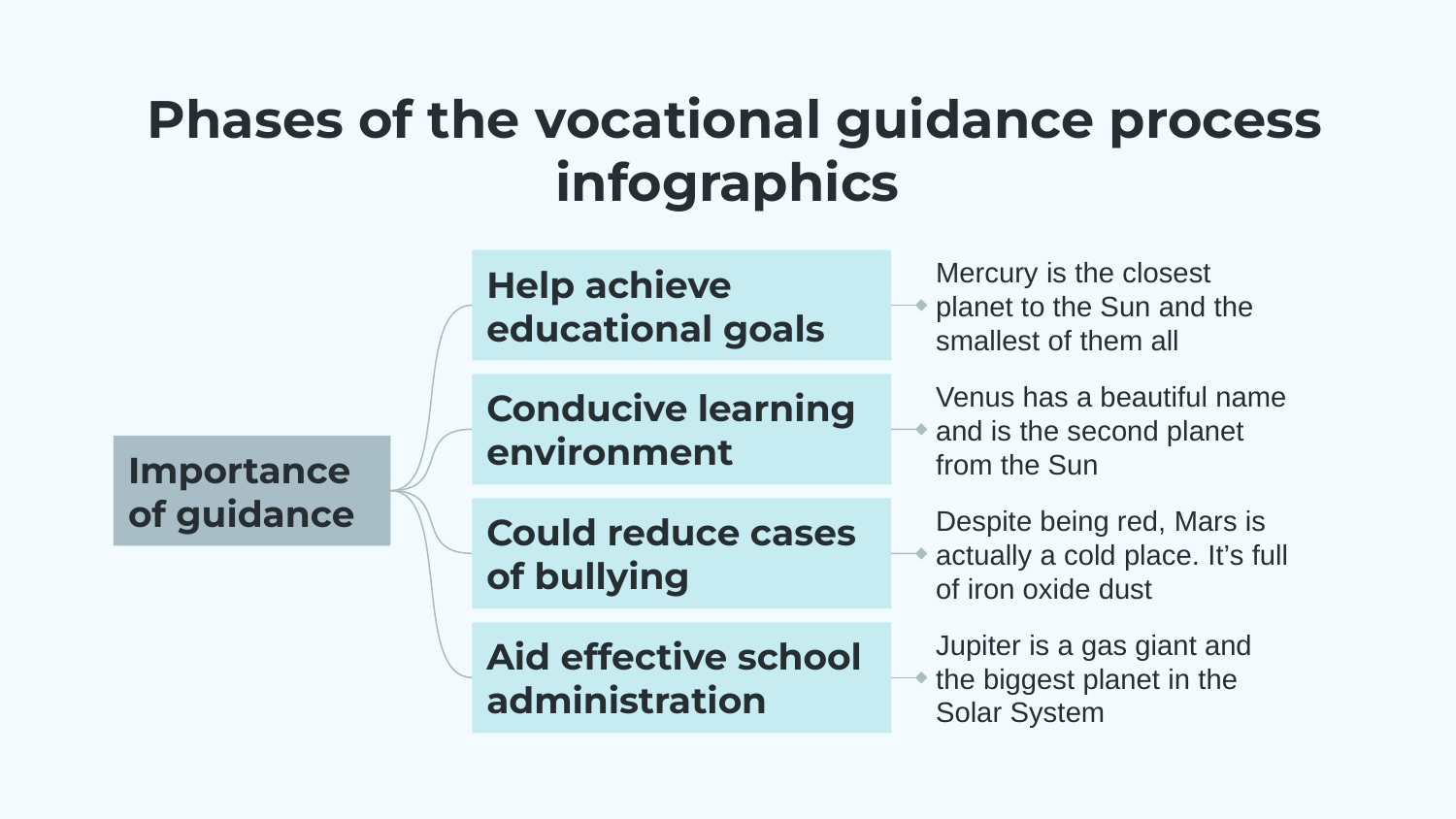

# Phases of the vocational guidance process infographics
Help achieve educational goals
Mercury is the closest planet to the Sun and the smallest of them all
Conducive learning environment
Venus has a beautiful name and is the second planet from the Sun
Importance of guidance
Could reduce cases of bullying
Despite being red, Mars is actually a cold place. It’s full of iron oxide dust
Aid effective school administration
Jupiter is a gas giant and the biggest planet in the Solar System